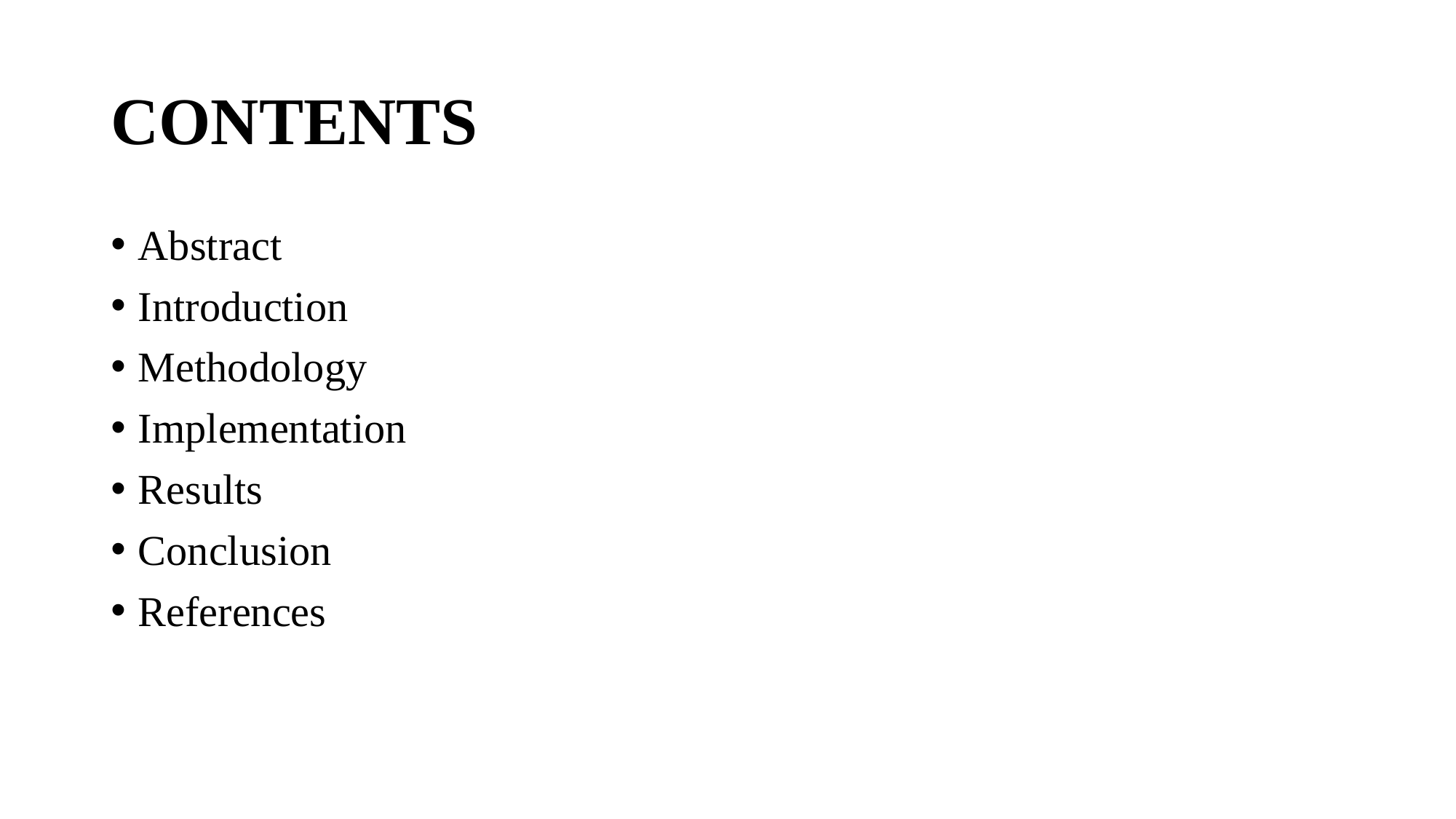

# CONTENTS
Abstract
Introduction
Methodology
Implementation
Results
Conclusion
References